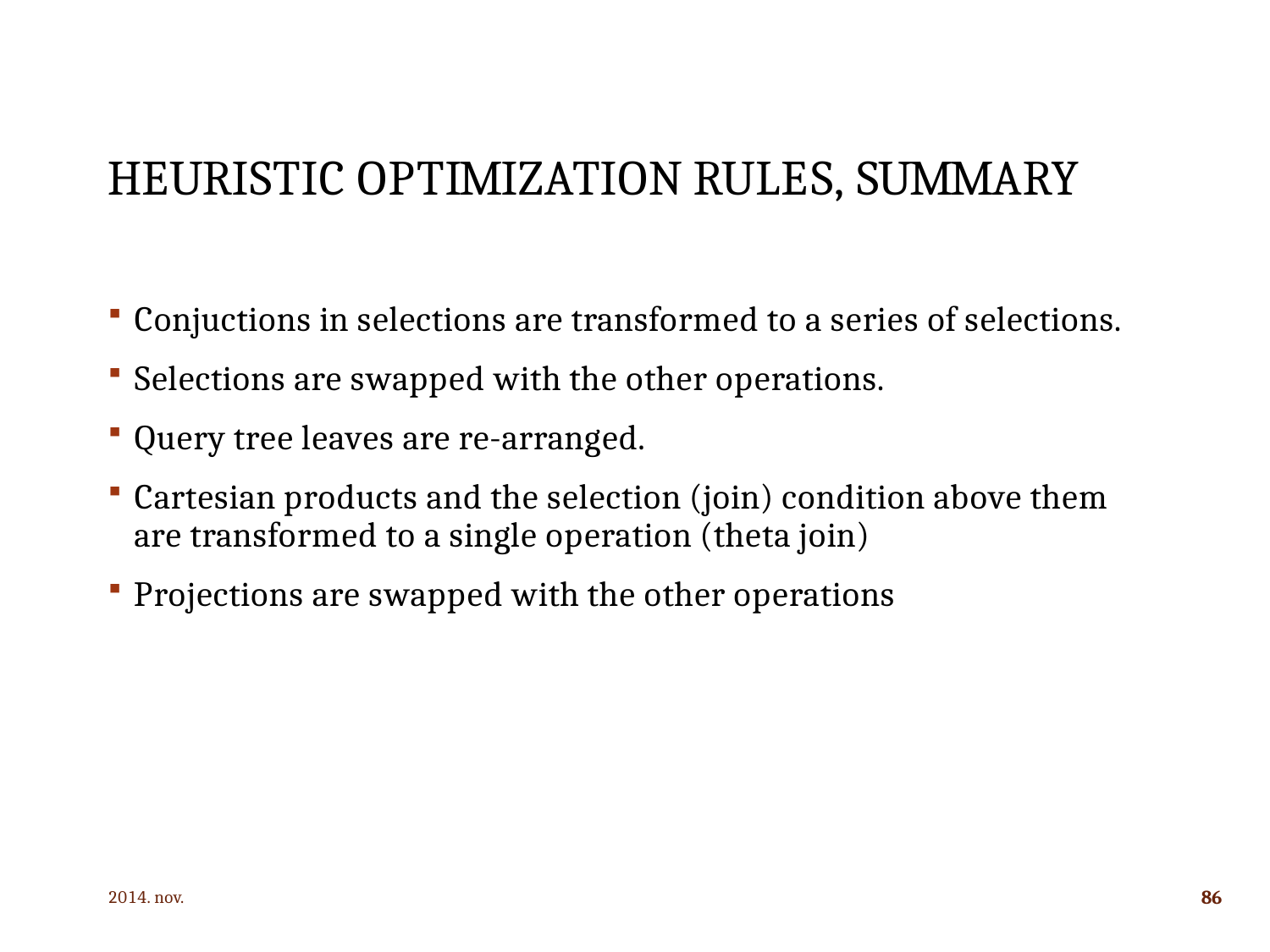

# Heuristic optimization Rules, summary
Conjuctions in selections are transformed to a series of selections.
Selections are swapped with the other operations.
Query tree leaves are re-arranged.
Cartesian products and the selection (join) condition above them are transformed to a single operation (theta join)
Projections are swapped with the other operations

2014. nov.
86